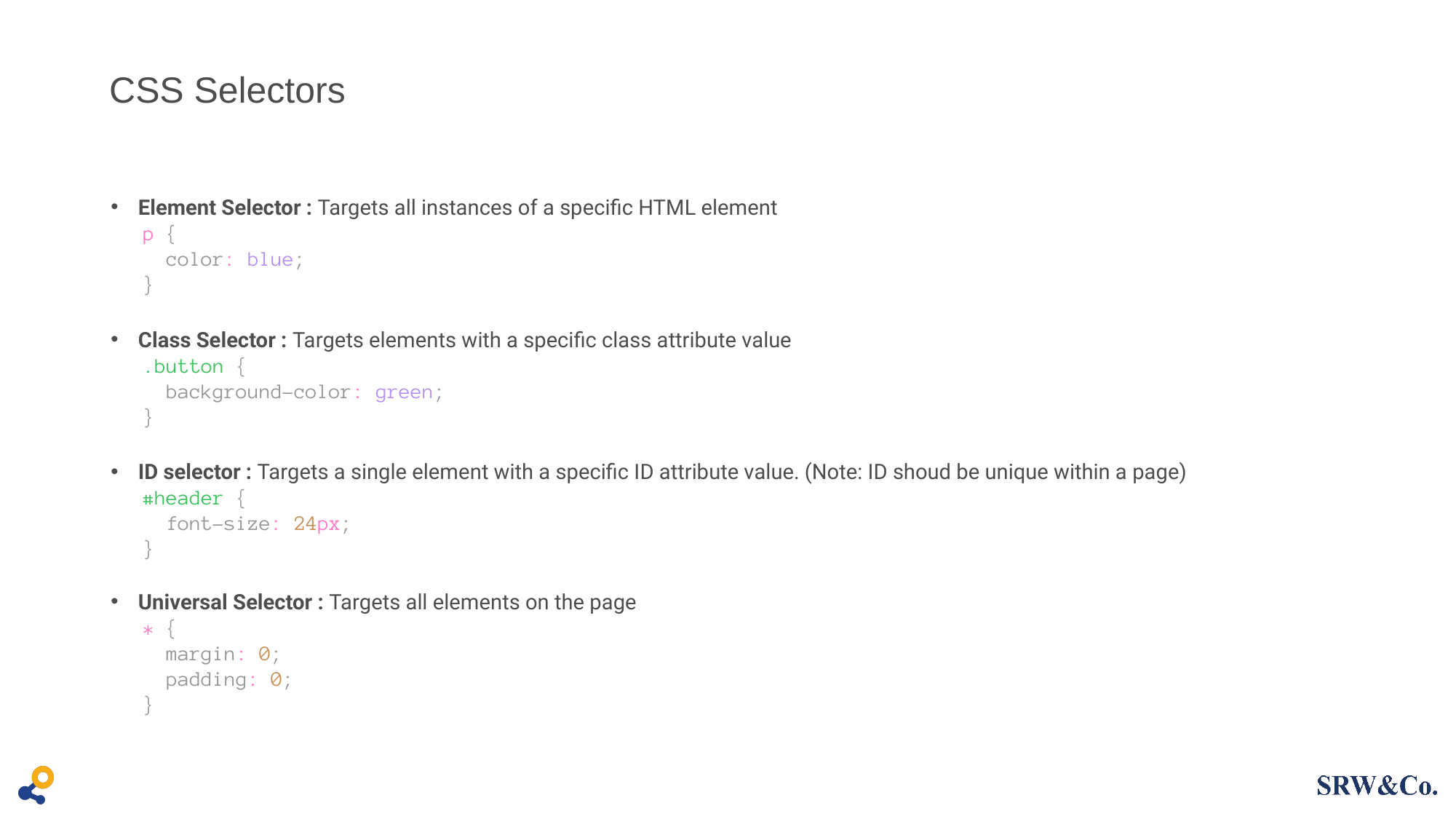

# CSS Selectors
Element Selector : Targets all instances of a specific HTML element
p {
  color: blue;
}

Class Selector : Targets elements with a specific class attribute value
.button {
  background-color: green;
}

ID selector : Targets a single element with a specific ID attribute value. (Note: ID shoud be unique within a page)
#header {
  font-size: 24px;
}

Universal Selector : Targets all elements on the page
* {
  margin: 0;
  padding: 0;
}